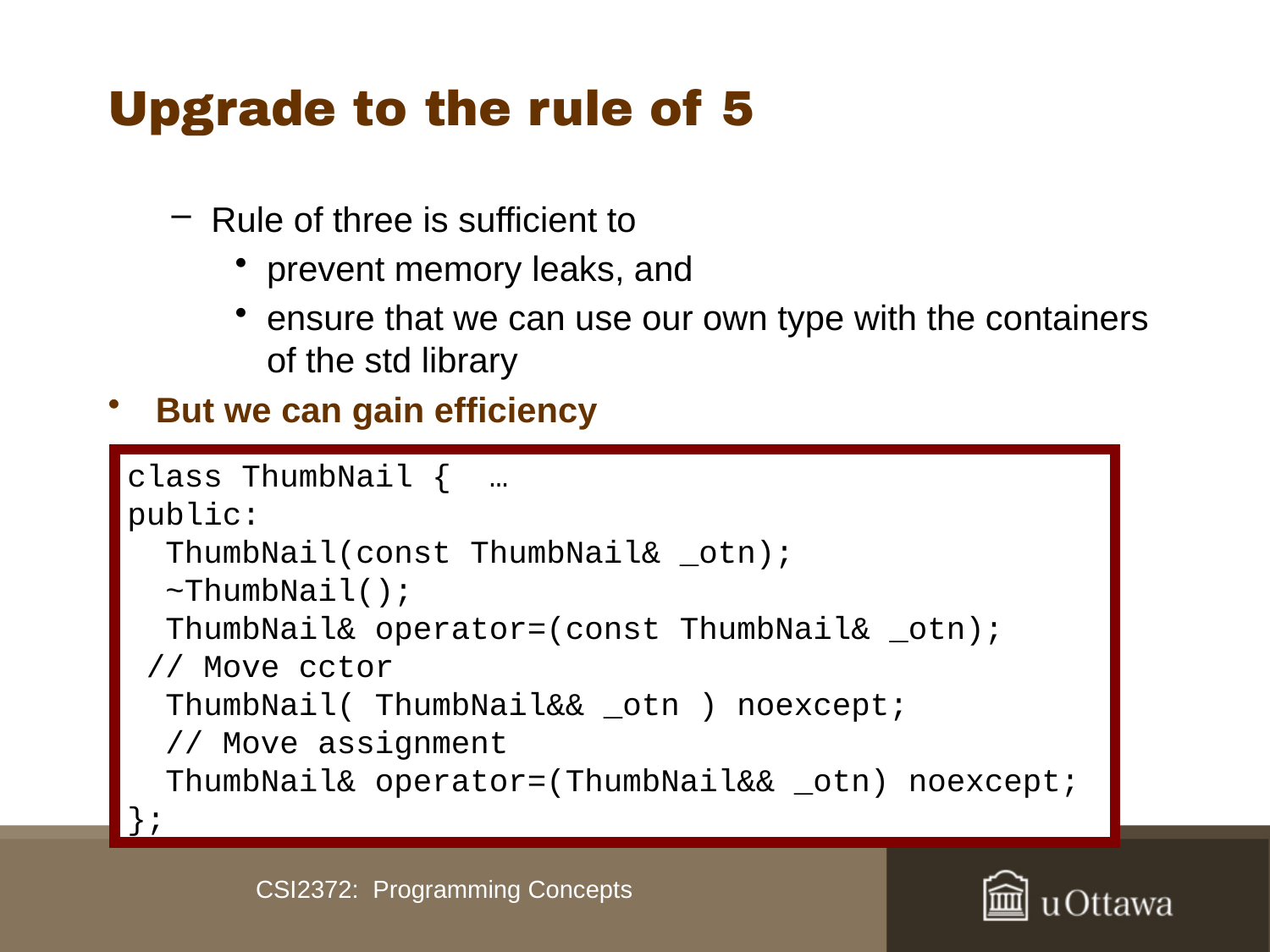

# Upgrade to the rule of 5
Rule of three is sufficient to
prevent memory leaks, and
ensure that we can use our own type with the containers of the std library
But we can gain efficiency
class ThumbNail {  …
public:
  ThumbNail(const ThumbNail& _otn);
  ~ThumbNail();
  ThumbNail& operator=(const ThumbNail& _otn);
 // Move cctor
  ThumbNail( ThumbNail&& _otn ) noexcept;
  // Move assignment
  ThumbNail& operator=(ThumbNail&& _otn) noexcept;
};
CSI2372:  Programming Concepts